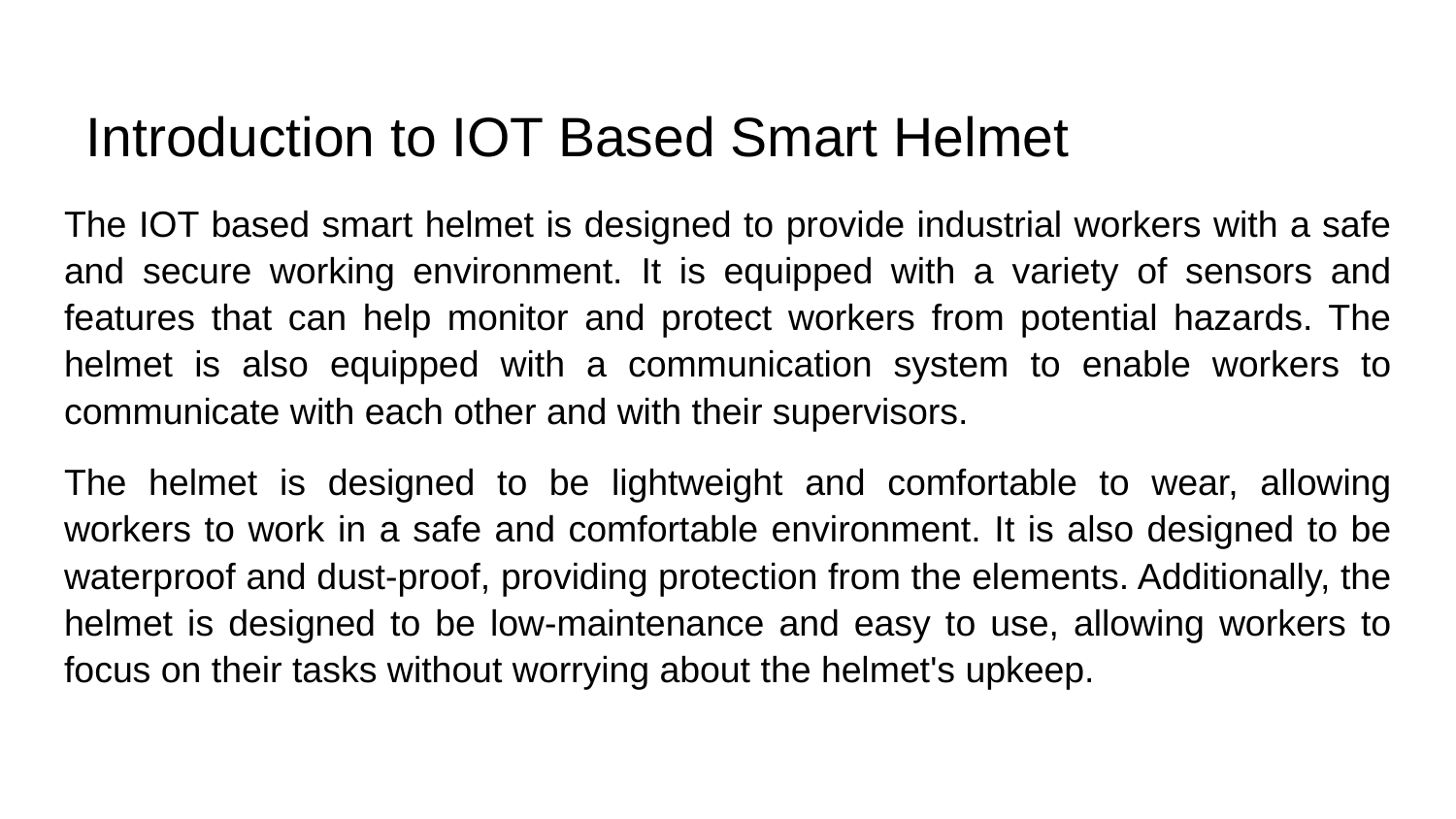

# Introduction to IOT Based Smart Helmet
The IOT based smart helmet is designed to provide industrial workers with a safe and secure working environment. It is equipped with a variety of sensors and features that can help monitor and protect workers from potential hazards. The helmet is also equipped with a communication system to enable workers to communicate with each other and with their supervisors.
The helmet is designed to be lightweight and comfortable to wear, allowing workers to work in a safe and comfortable environment. It is also designed to be waterproof and dust-proof, providing protection from the elements. Additionally, the helmet is designed to be low-maintenance and easy to use, allowing workers to focus on their tasks without worrying about the helmet's upkeep.